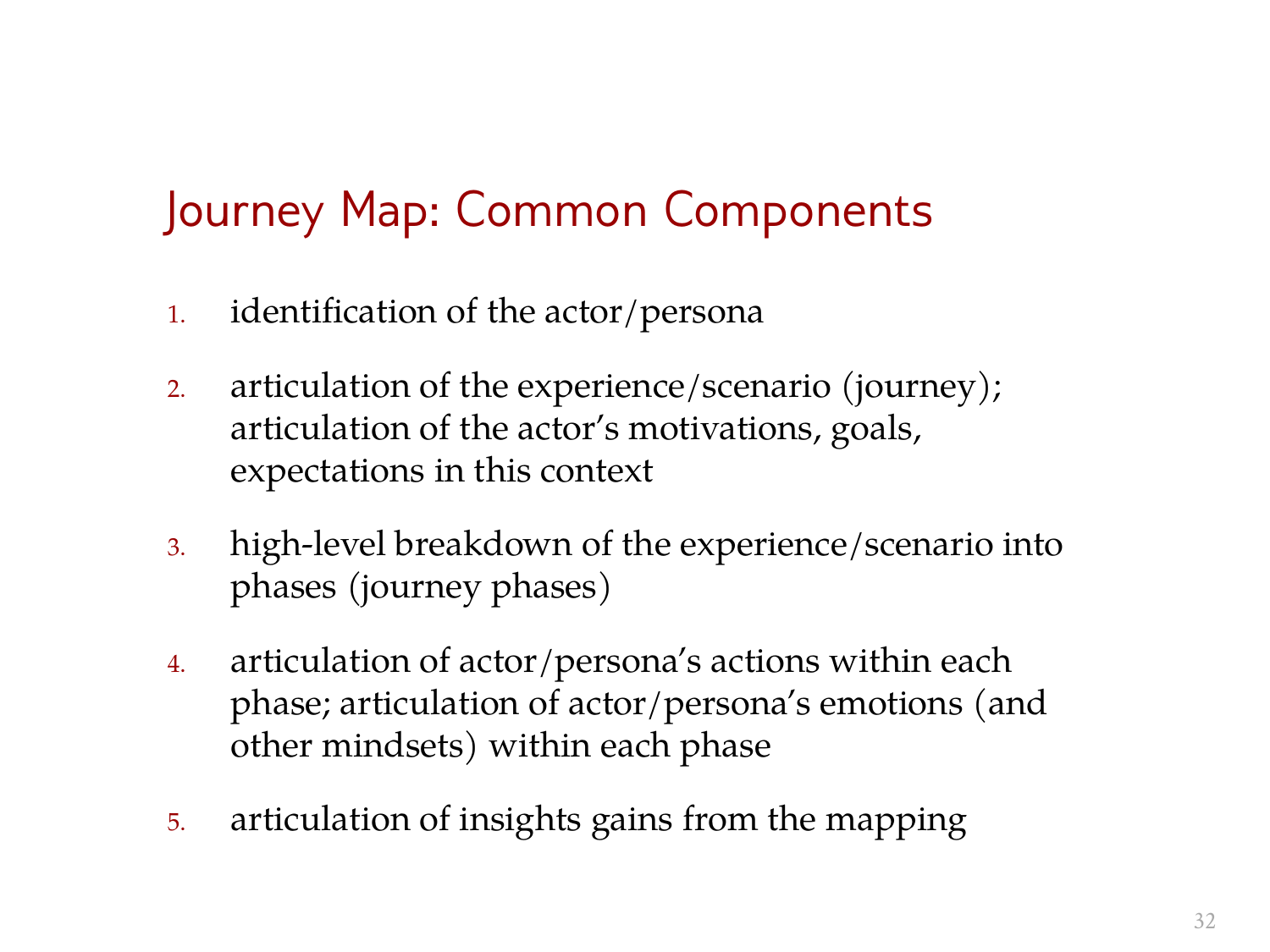

# Journey Map: Common Components
identification of the actor/persona
articulation of the experience/scenario (journey); articulation of the actor’s motivations, goals, expectations in this context
high-level breakdown of the experience/scenario into phases (journey phases)
articulation of actor/persona’s actions within each phase; articulation of actor/persona’s emotions (and other mindsets) within each phase
articulation of insights gains from the mapping
32